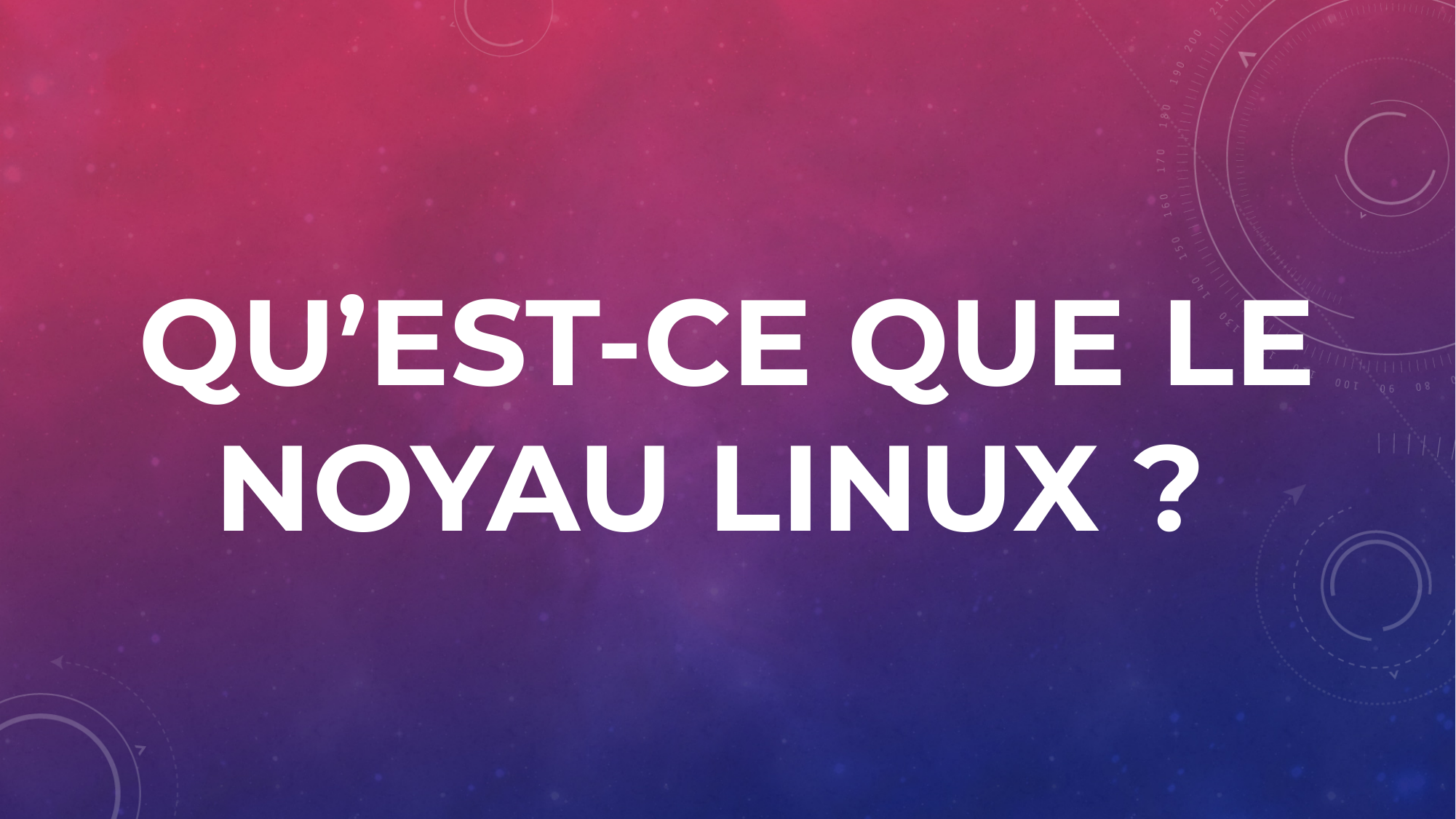

# QU’Est-ce QUE LE NOYAU LINUX ?